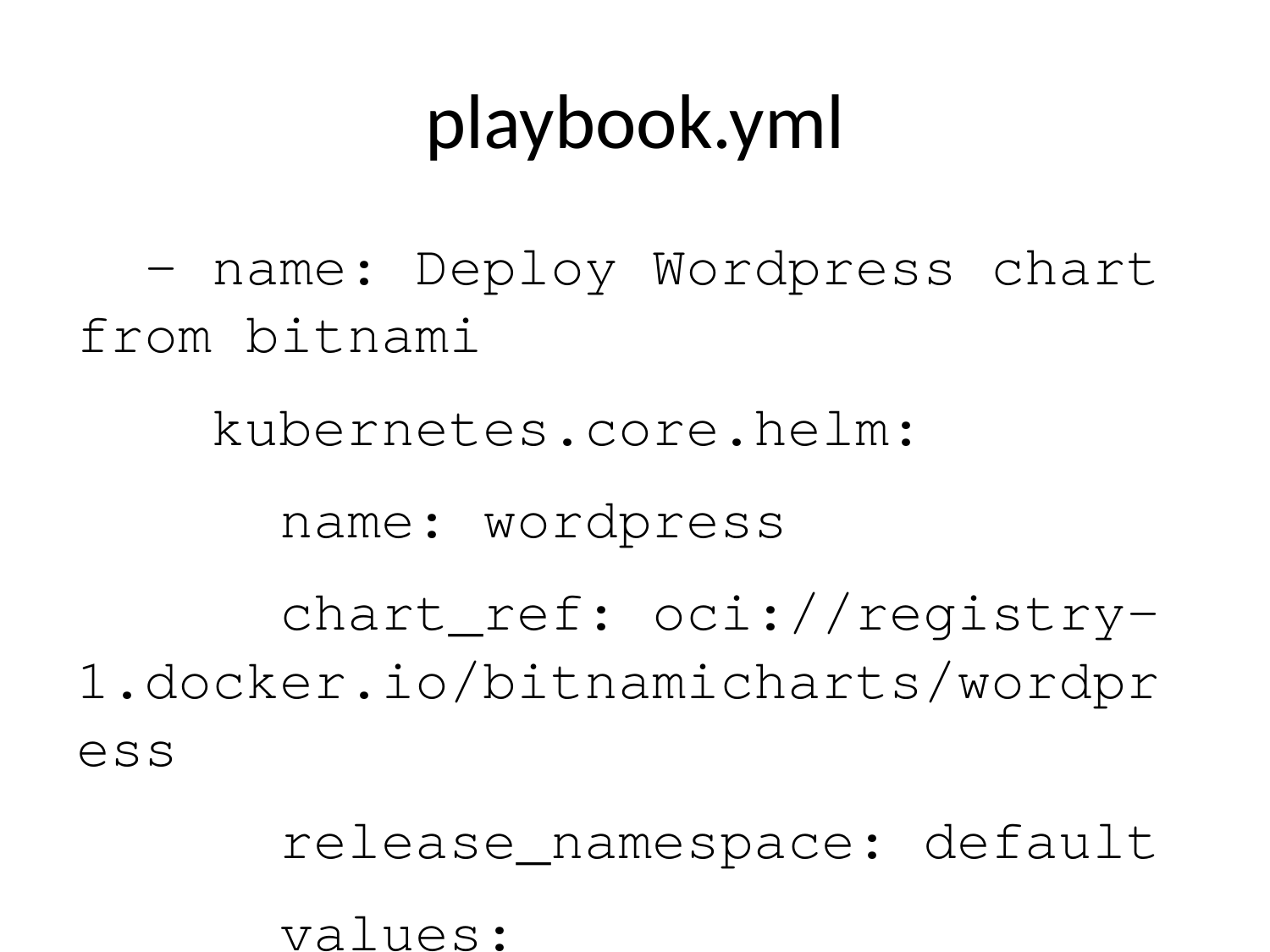

# playbook.yml
  - name: Deploy Wordpress chart from bitnami
    kubernetes.core.helm:
      name: wordpress
      chart_ref: oci://registry-1.docker.io/bitnamicharts/wordpress
      release_namespace: default
      values:
        image:
          repository: autoinstrumented-bitnami-wordpress